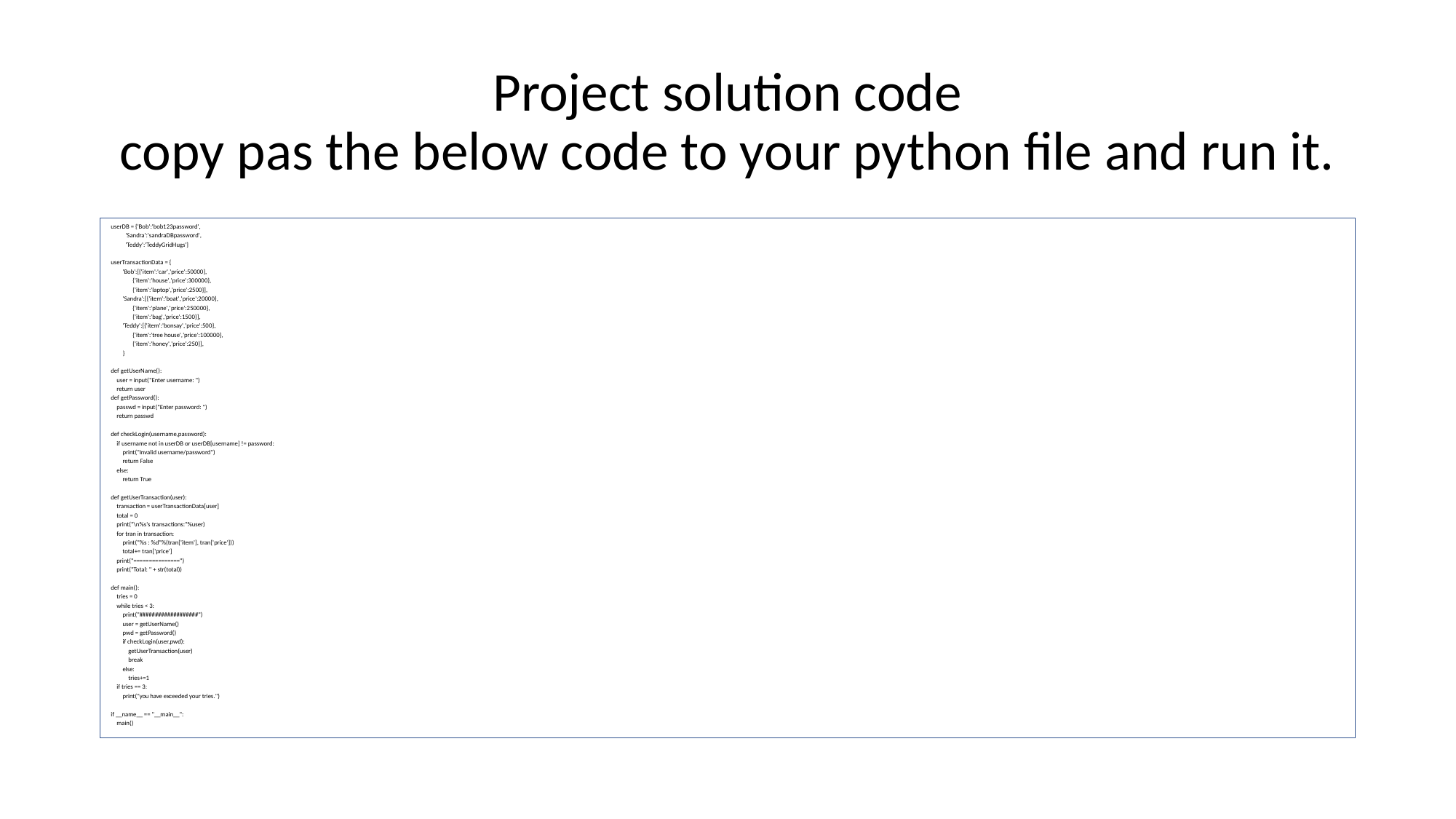

# Project solution code copy pas the below code to your python file and run it.
userDB = {'Bob':'bob123password',
          'Sandra':'sandraDBpassword',
          'Teddy':'TeddyGridHugs'}

userTransactionData = {
        'Bob':[{'item':'car','price':50000},
               {'item':'house','price':300000},
               {'item':'laptop','price':2500}],
        'Sandra':[{'item':'boat','price':20000},
               {'item':'plane','price':250000},
               {'item':'bag','price':1500}],
        'Teddy':[{'item':'bonsay','price':500},
               {'item':'tree house','price':100000},
               {'item':'honey','price':250}],
        }

def getUserName():
    user = input("Enter username: ")
    return user
def getPassword():
    passwd = input("Enter password: ")
    return passwd

def checkLogin(username,password):
    if username not in userDB or userDB[username] != password:
        print("Invalid username/password")
        return False
    else:
        return True

def getUserTransaction(user):
    transaction = userTransactionData[user]
    total = 0
    print("\n%s's transactions:"%user)
    for tran in transaction:
        print("%s : %d"%(tran['item'], tran['price']))
        total+= tran['price']
    print("===============")
    print("Total: " + str(total))

def main():
    tries = 0
    while tries < 3:
        print("###################")
        user = getUserName()
        pwd = getPassword()
        if checkLogin(user,pwd):
            getUserTransaction(user)
            break
        else:
            tries+=1
    if tries == 3:
        print("you have exceeded your tries.")

if __name__ == "__main__":
    main()